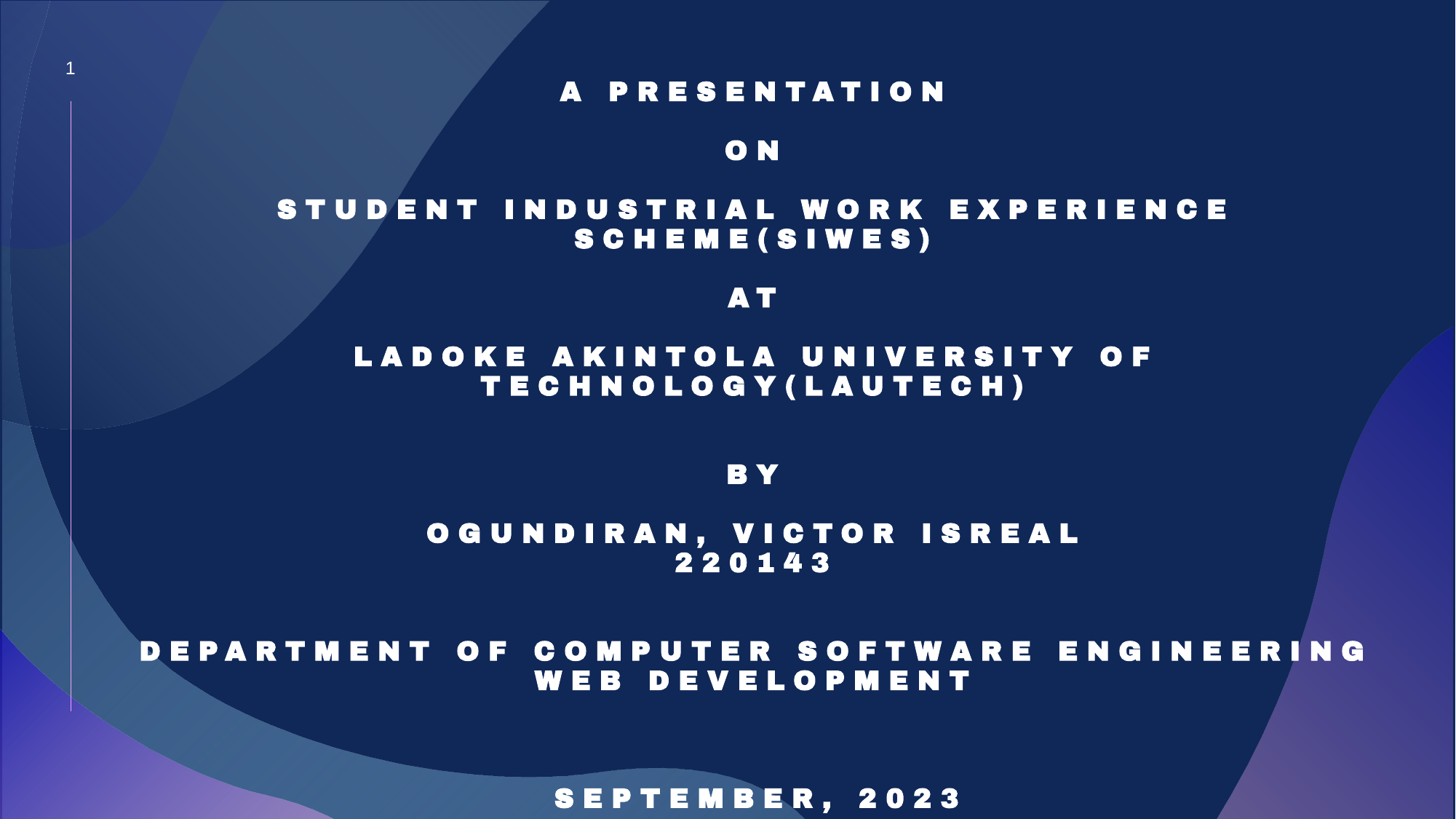

# A PRESENTATION on STUDENT INDUSTRIAL WORK EXPERIENCE SCHEME(siwes) AT LADOKE AKINTOLA UNIVERSITY OF TECHNOLOGY(LAUTECH) BY OGUNDIRAN, Victor Isreal 220143 DEPARTMENT OF COMPUTER SOFTWARE ENGINEERING WEB DEVELOPMENT SEPTEMBER, 2023
1